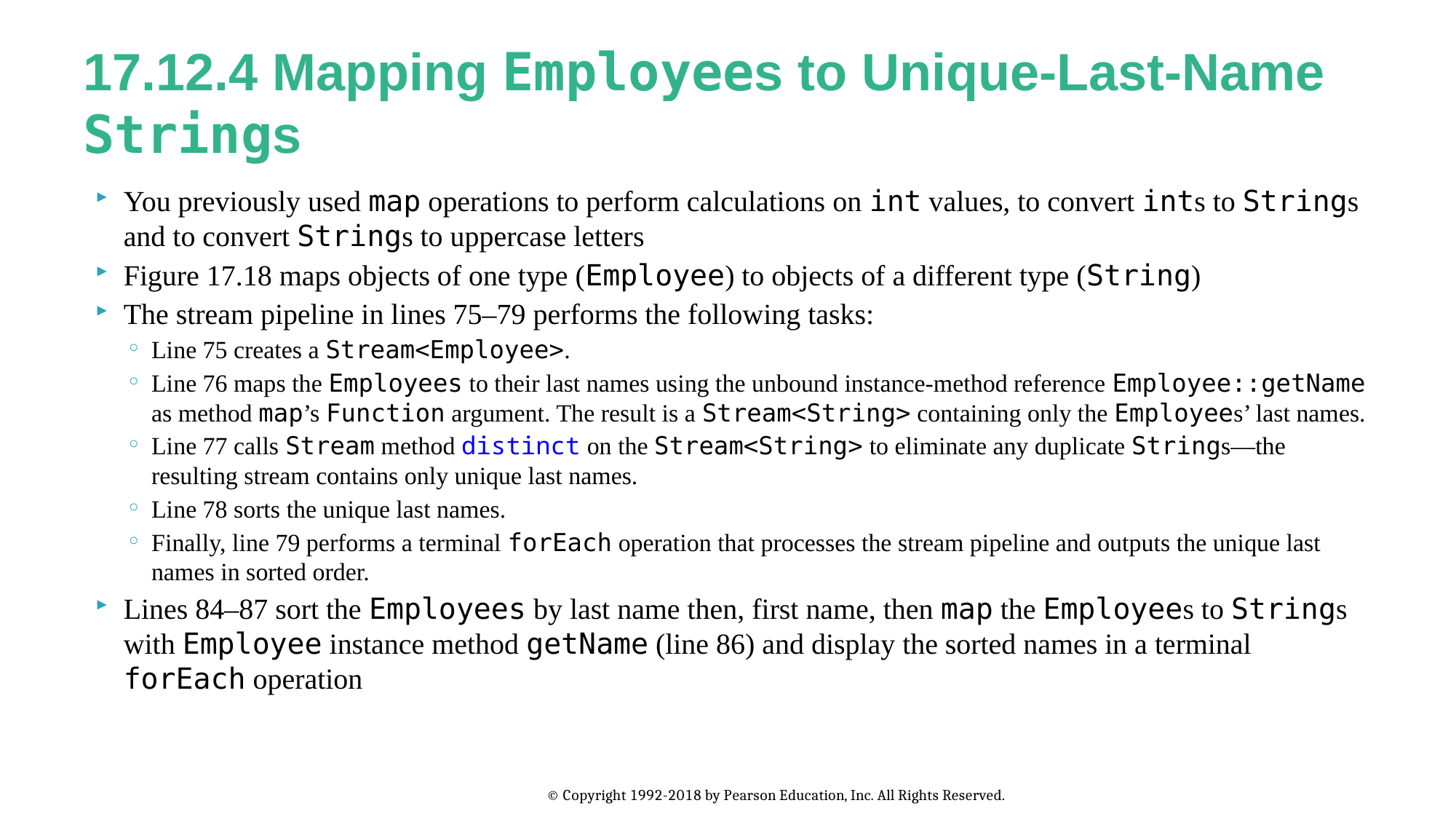

# 17.12.4 Mapping Employees to Unique-Last-Name Strings
You previously used map operations to perform calculations on int values, to convert ints to Strings and to convert Strings to uppercase letters
Figure 17.18 maps objects of one type (Employee) to objects of a different type (String)
The stream pipeline in lines 75–79 performs the following tasks:
Line 75 creates a Stream<Employee>.
Line 76 maps the Employees to their last names using the unbound instance-method reference Employee::getName as method map’s Function argument. The result is a Stream<String> containing only the Employees’ last names.
Line 77 calls Stream method distinct on the Stream<String> to eliminate any duplicate Strings—the resulting stream contains only unique last names.
Line 78 sorts the unique last names.
Finally, line 79 performs a terminal forEach operation that processes the stream pipeline and outputs the unique last names in sorted order.
Lines 84–87 sort the Employees by last name then, first name, then map the Employees to Strings with Employee instance method getName (line 86) and display the sorted names in a terminal forEach operation
© Copyright 1992-2018 by Pearson Education, Inc. All Rights Reserved.